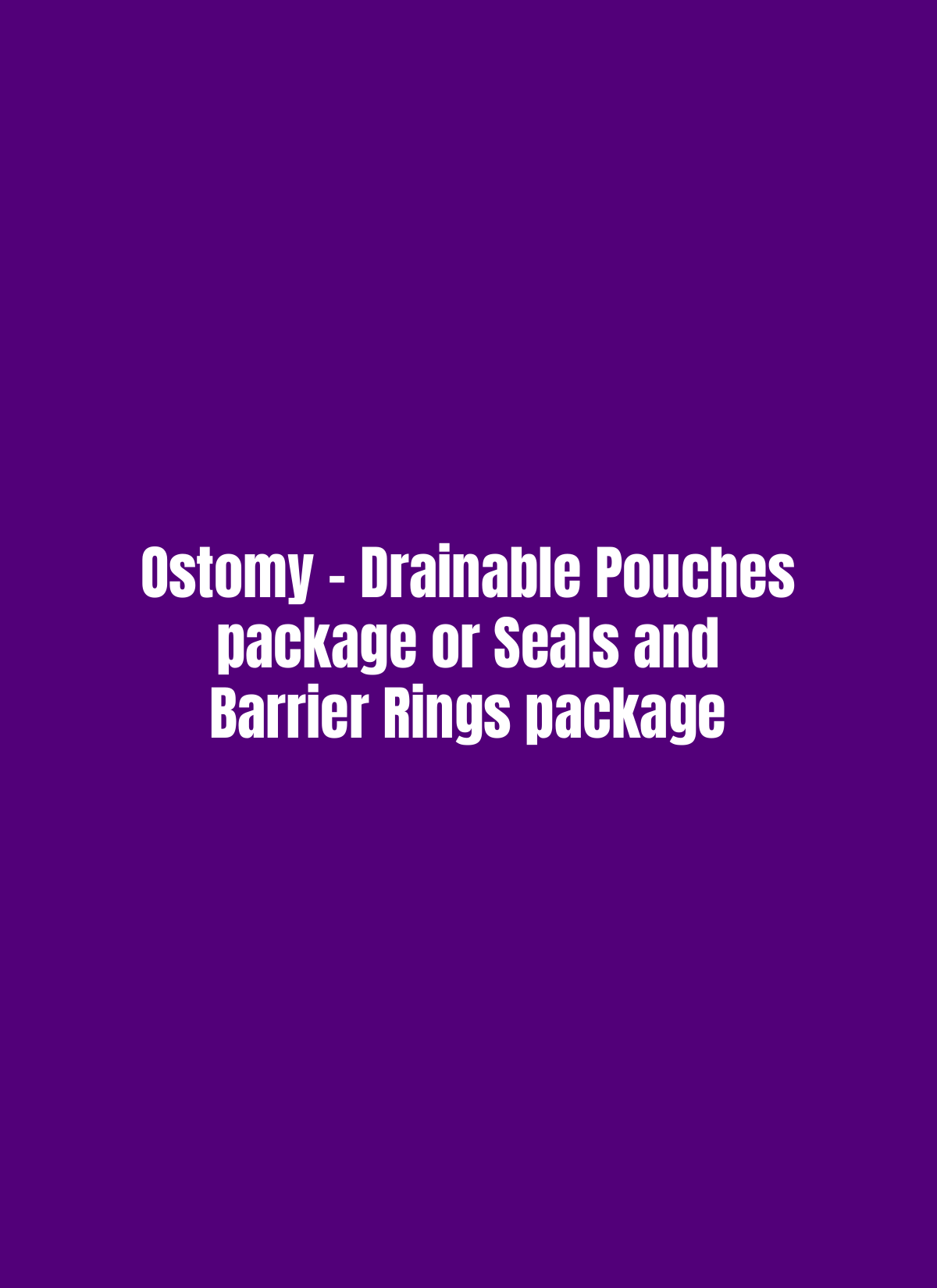

Ostomy - Drainable Pouches package or Seals and Barrier Rings package